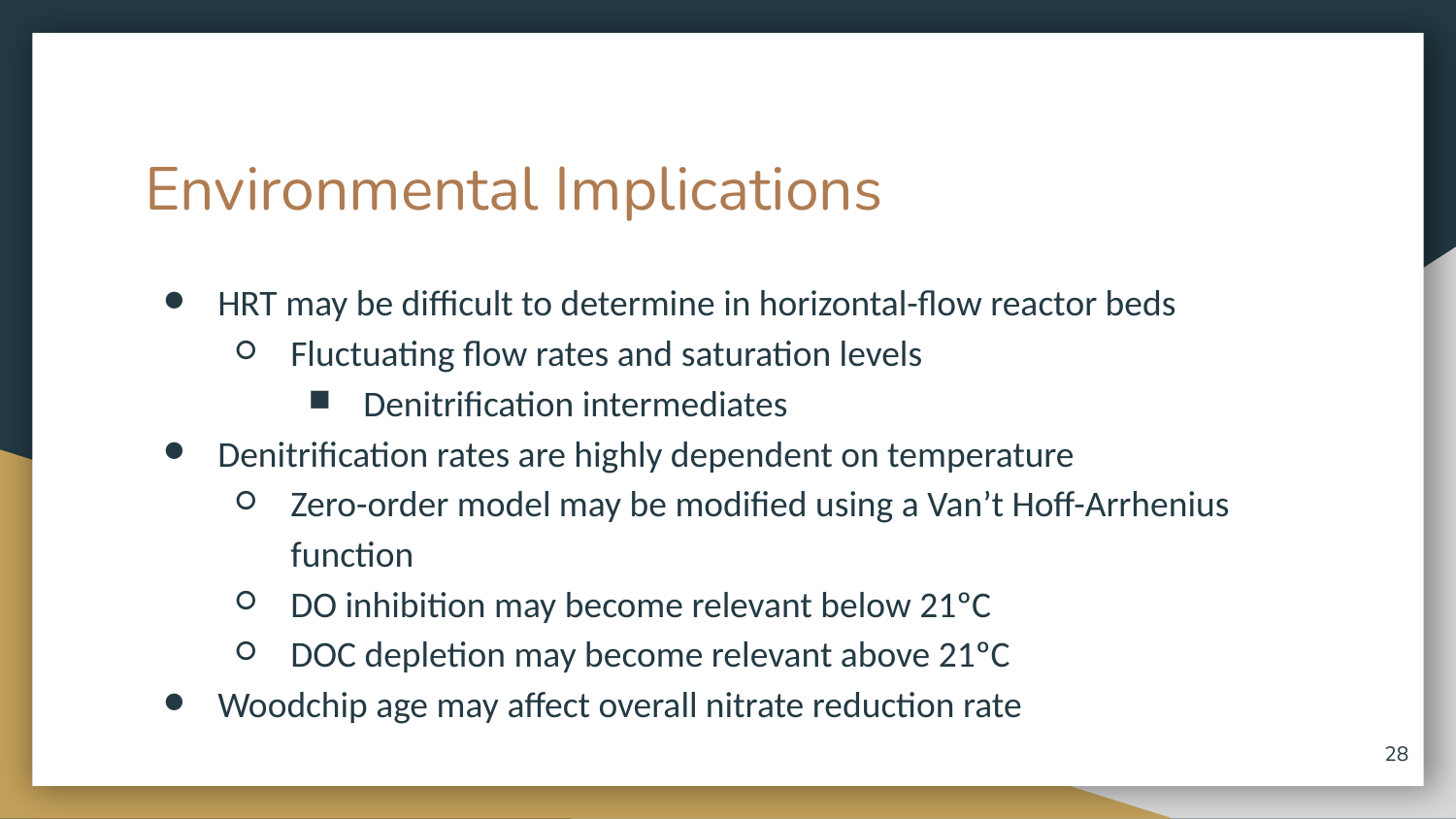

# Environmental Implications
HRT may be difficult to determine in horizontal-flow reactor beds
Fluctuating flow rates and saturation levels
Denitrification intermediates
Denitrification rates are highly dependent on temperature
Zero-order model may be modified using a Van’t Hoff-Arrhenius function
DO inhibition may become relevant below 21ºC
DOC depletion may become relevant above 21ºC
Woodchip age may affect overall nitrate reduction rate
28